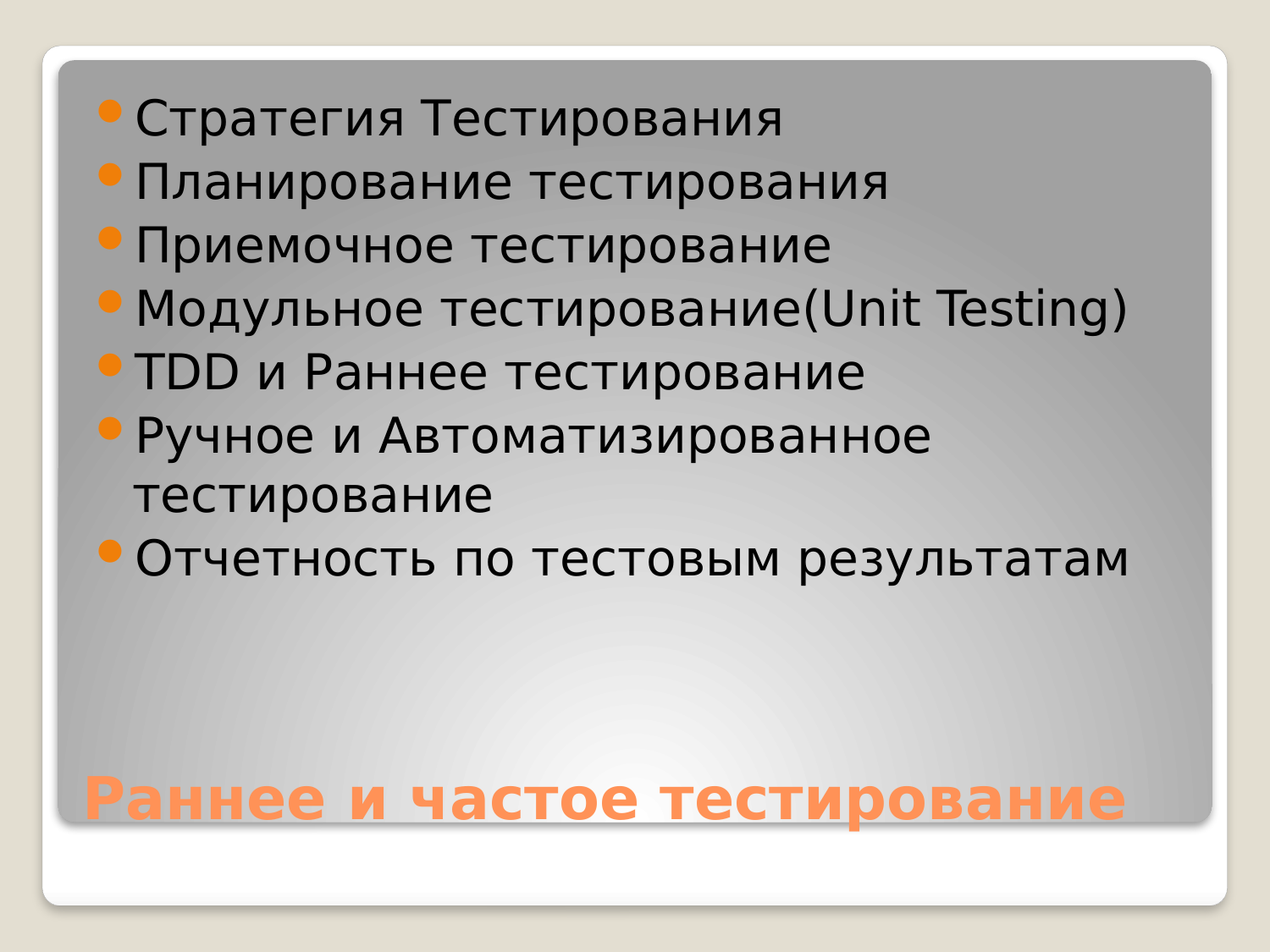

Стратегия Тестирования
Планирование тестирования
Приемочное тестирование
Модульное тестирование(Unit Testing)
TDD и Раннее тестирование
Ручное и Автоматизированное тестирование
Отчетность по тестовым результатам

# Раннее и частое тестирование